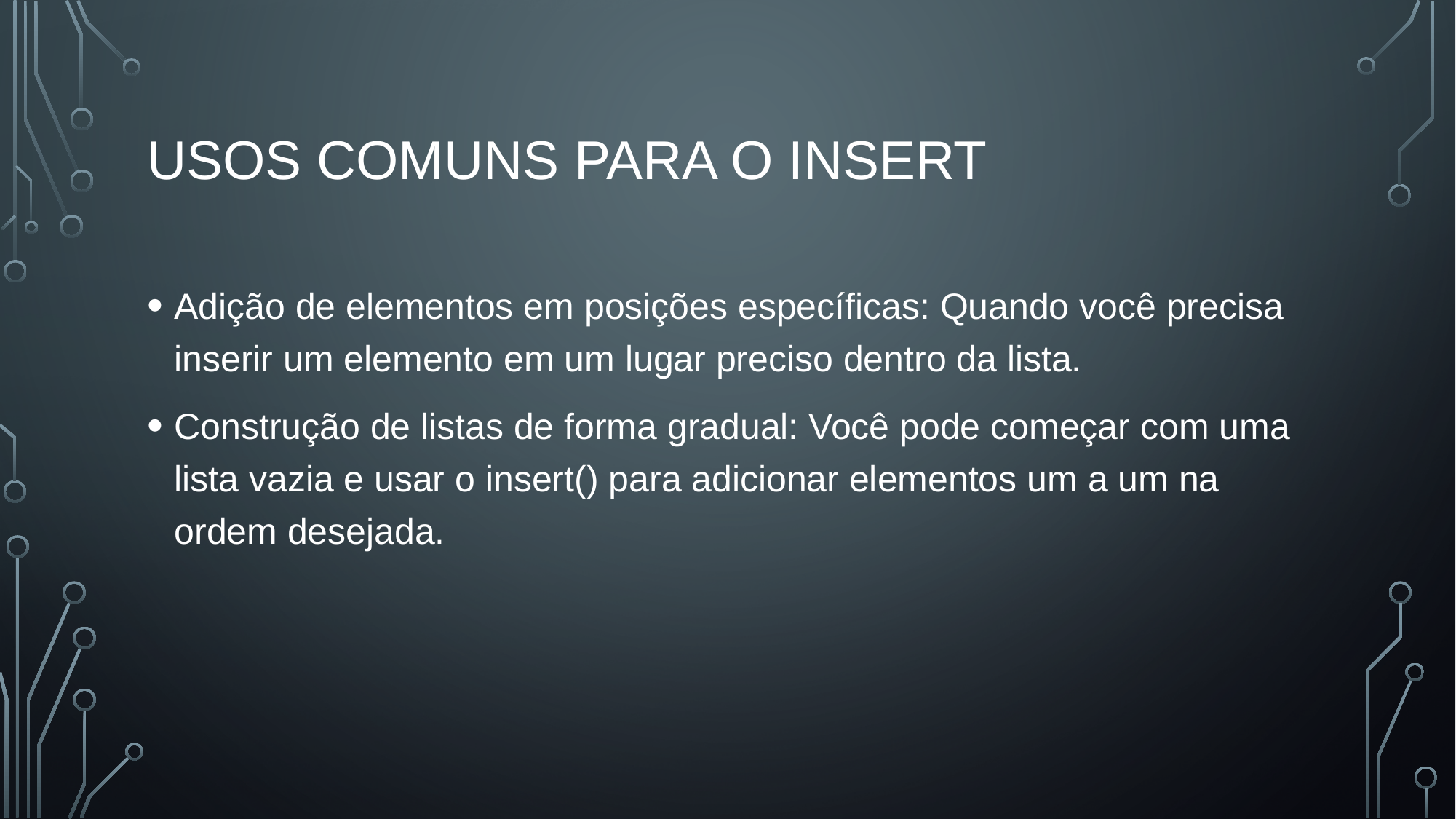

# Usos comuns para o insert
Adição de elementos em posições específicas: Quando você precisa inserir um elemento em um lugar preciso dentro da lista.
Construção de listas de forma gradual: Você pode começar com uma lista vazia e usar o insert() para adicionar elementos um a um na ordem desejada.